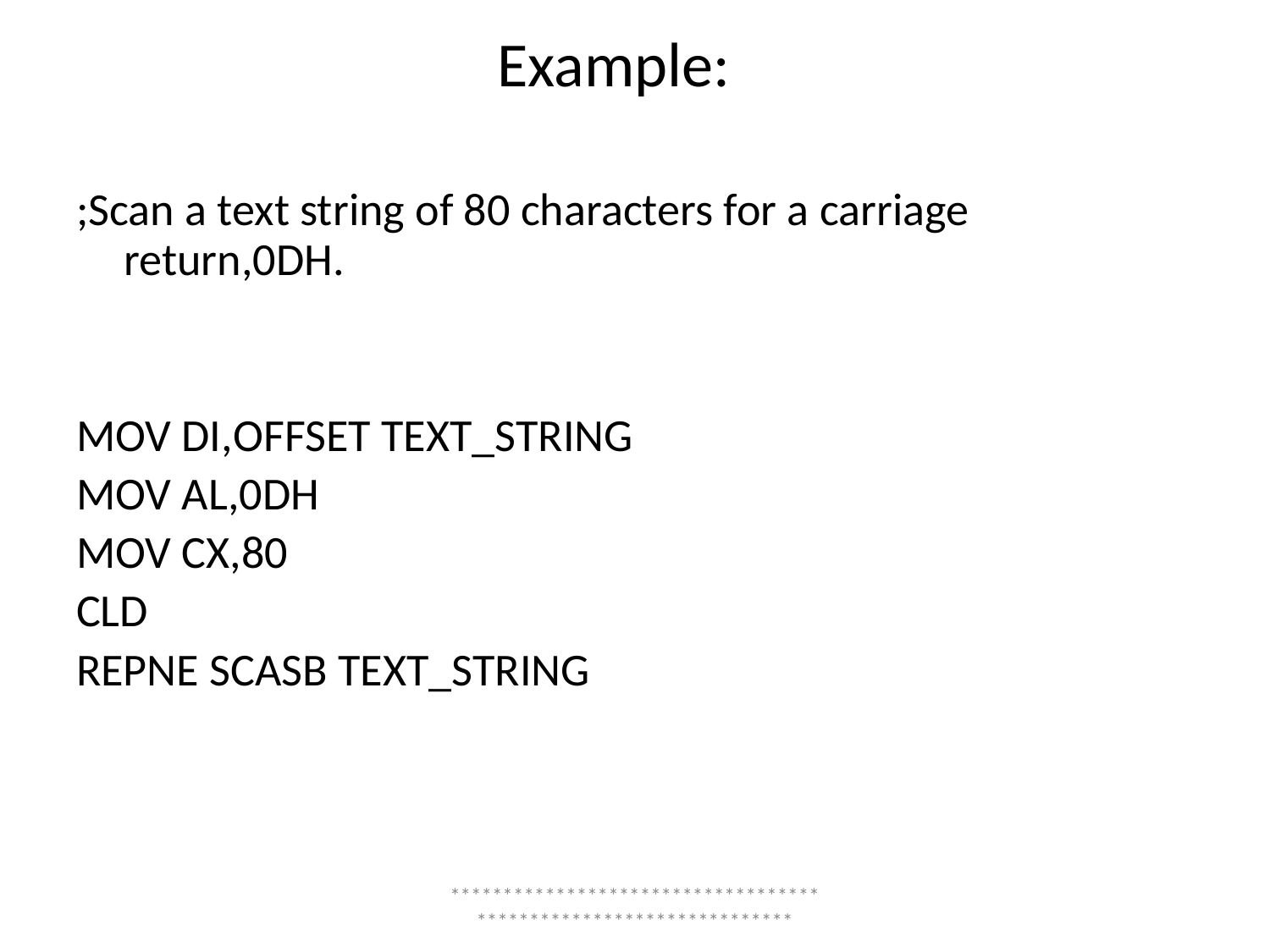

# Example:
;Scan a text string of 80 characters for a carriage return,0DH.

MOV DI,OFFSET TEXT_STRING
MOV AL,0DH
MOV CX,80
CLD
REPNE SCASB TEXT_STRING
*****************************************************************